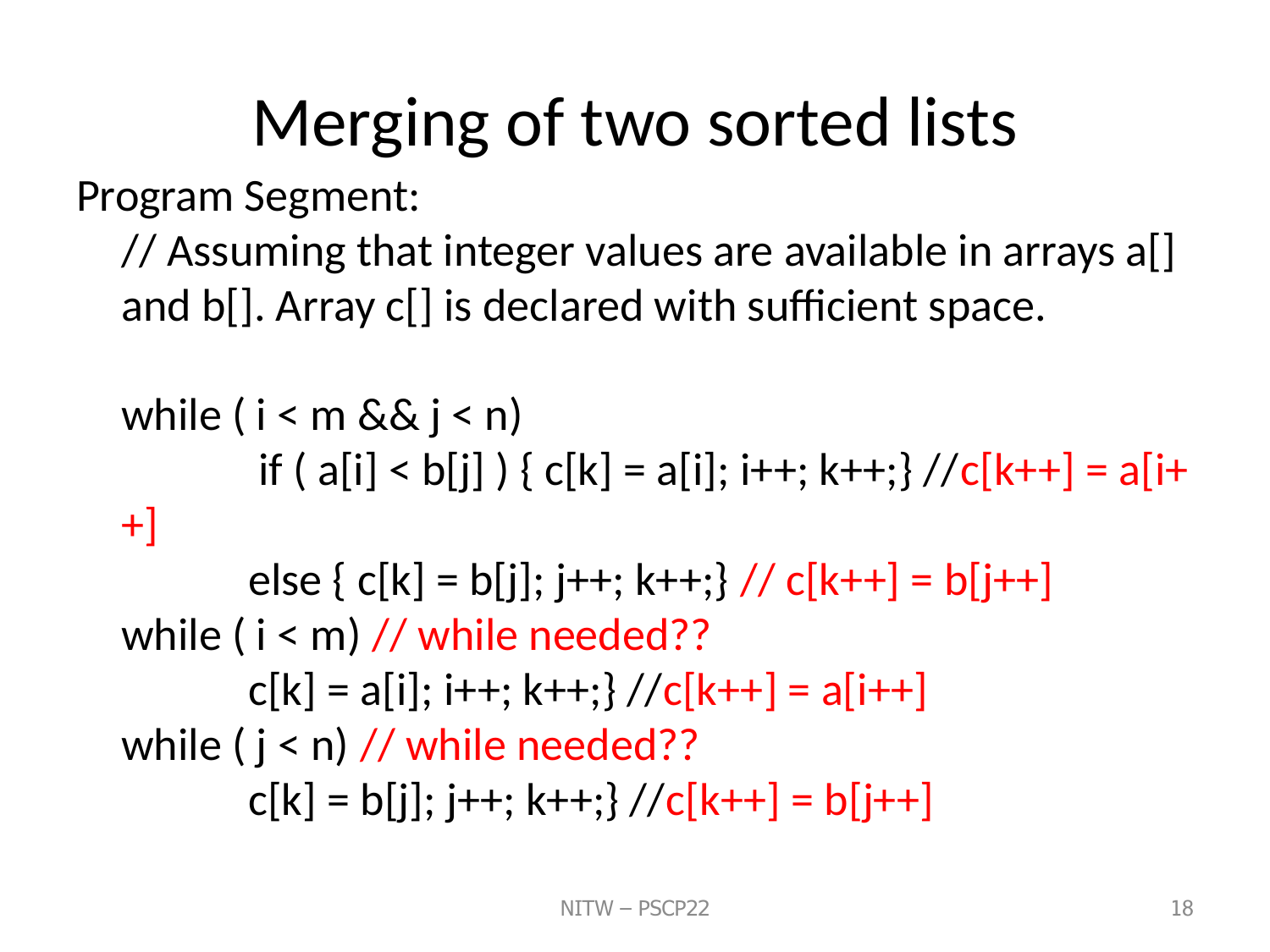

# Merging of two sorted lists
Program Segment:
	// Assuming that integer values are available in arrays a[] and b[]. Array c[] is declared with sufficient space.

	while ( i < m && j < n)
		 if ( a[i] < b[j] ) { c[k] = a[i]; i++; k++;} //c[k++] = a[i++]
       	else { c[k] = b[j]; j++; k++;} // c[k++] = b[j++]
	while ( i < m) // while needed??
		c[k] = a[i]; i++; k++;} //c[k++] = a[i++]
	while ( j < n) // while needed??
		c[k] = b[j]; j++; k++;} //c[k++] = b[j++]

NITW – PSCP22
18